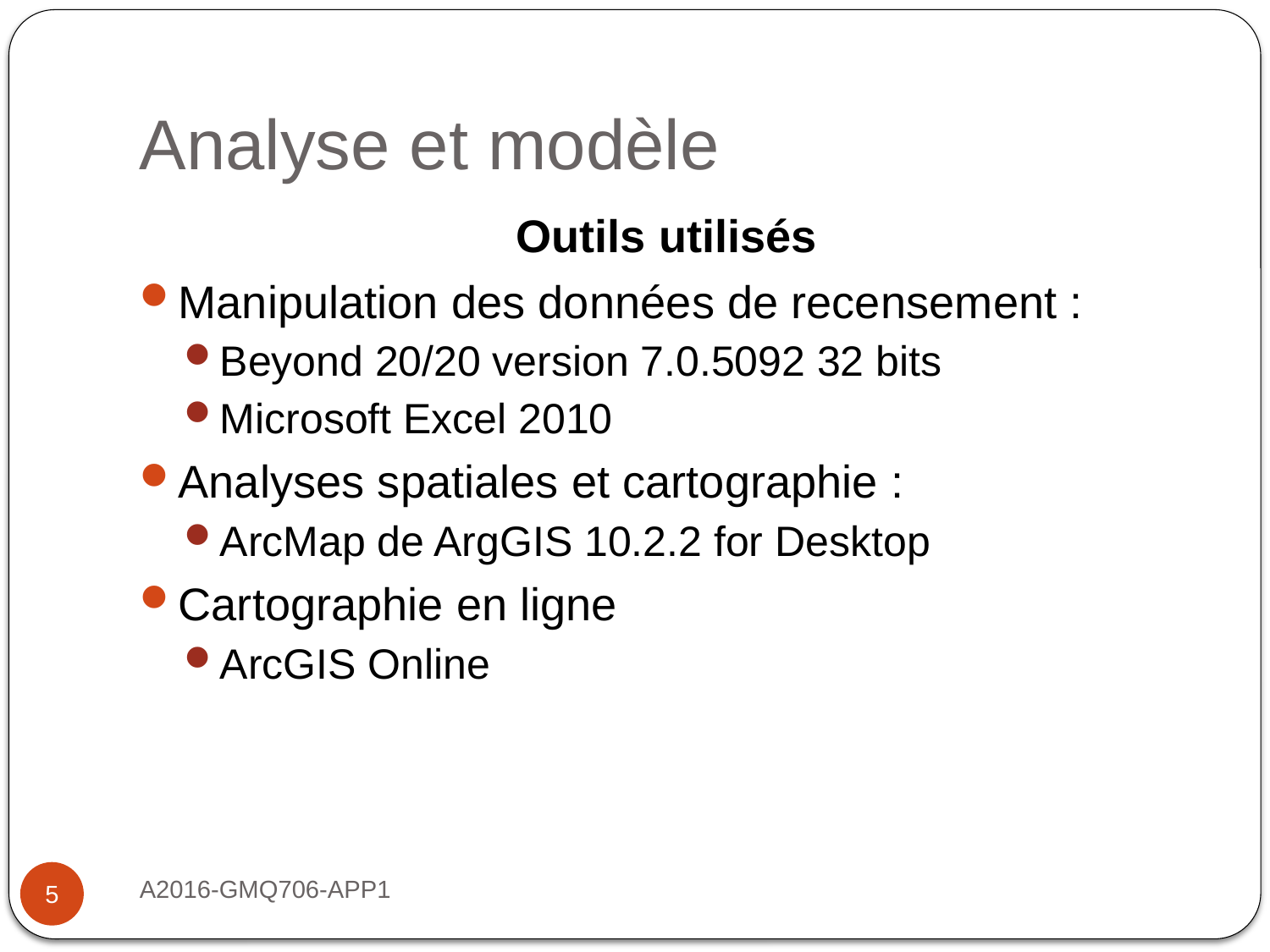

# Analyse et modèle
Outils utilisés
Manipulation des données de recensement :
Beyond 20/20 version 7.0.5092 32 bits
Microsoft Excel 2010
Analyses spatiales et cartographie :
ArcMap de ArgGIS 10.2.2 for Desktop
Cartographie en ligne
ArcGIS Online
A2016-GMQ706-APP1
5